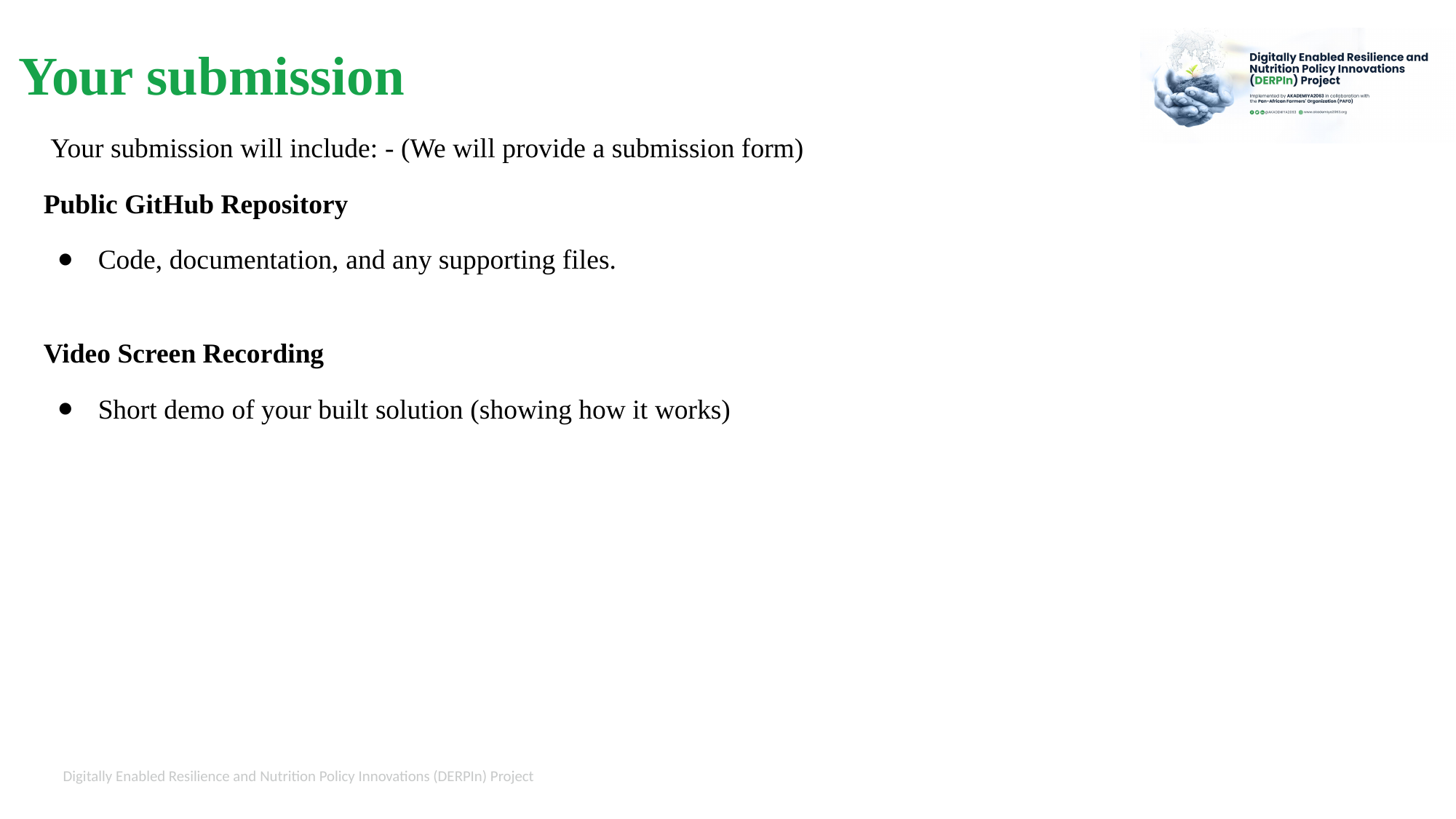

Your submission
 Your submission will include: - (We will provide a submission form)
Public GitHub Repository
Code, documentation, and any supporting files.
Video Screen Recording
Short demo of your built solution (showing how it works)